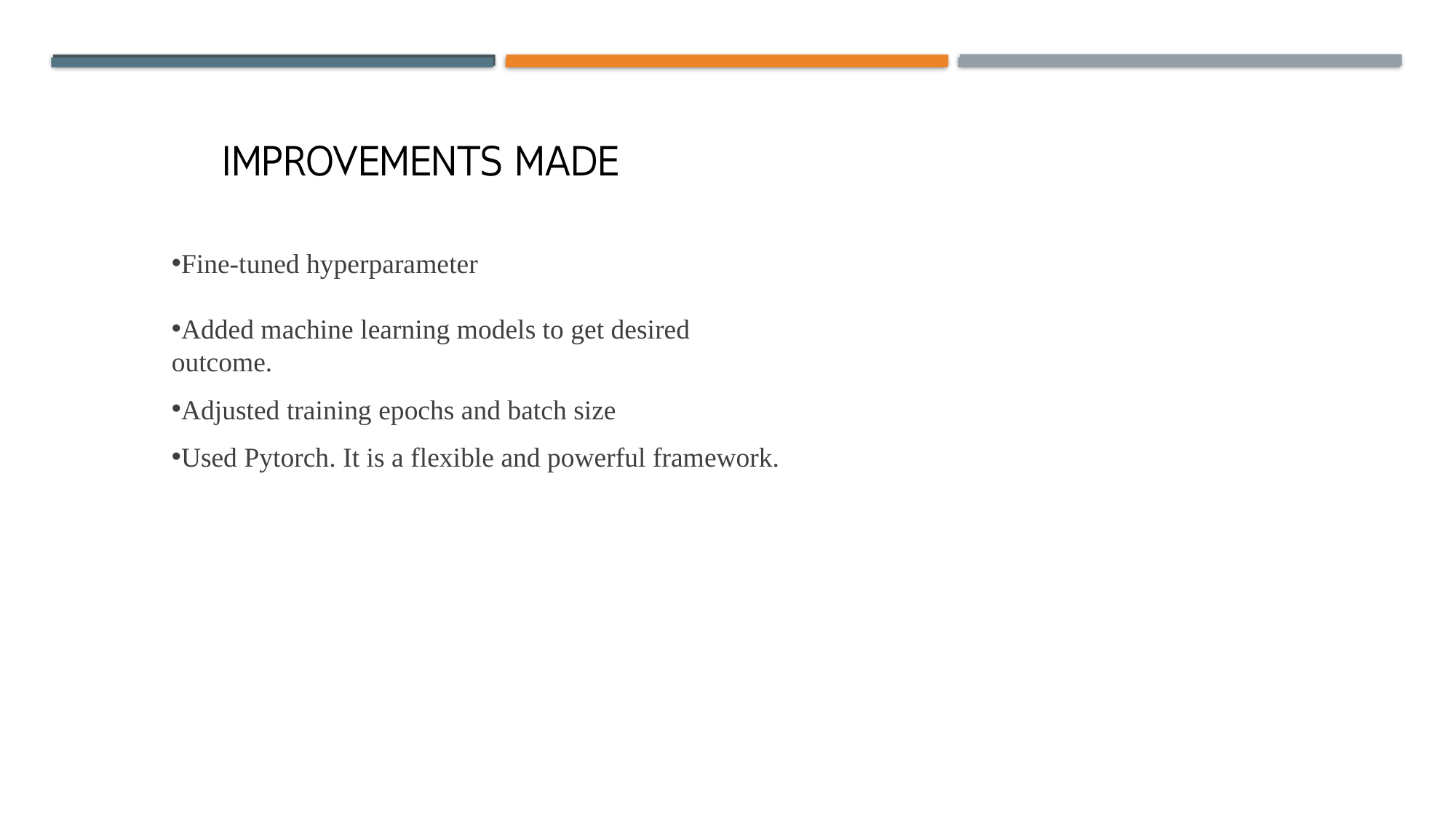

# IMPROVEMENTS MADE
Fine-tuned hyperparameter

Added machine learning models to get desired outcome.
Adjusted training epochs and batch size
Used Pytorch. It is a flexible and powerful framework.